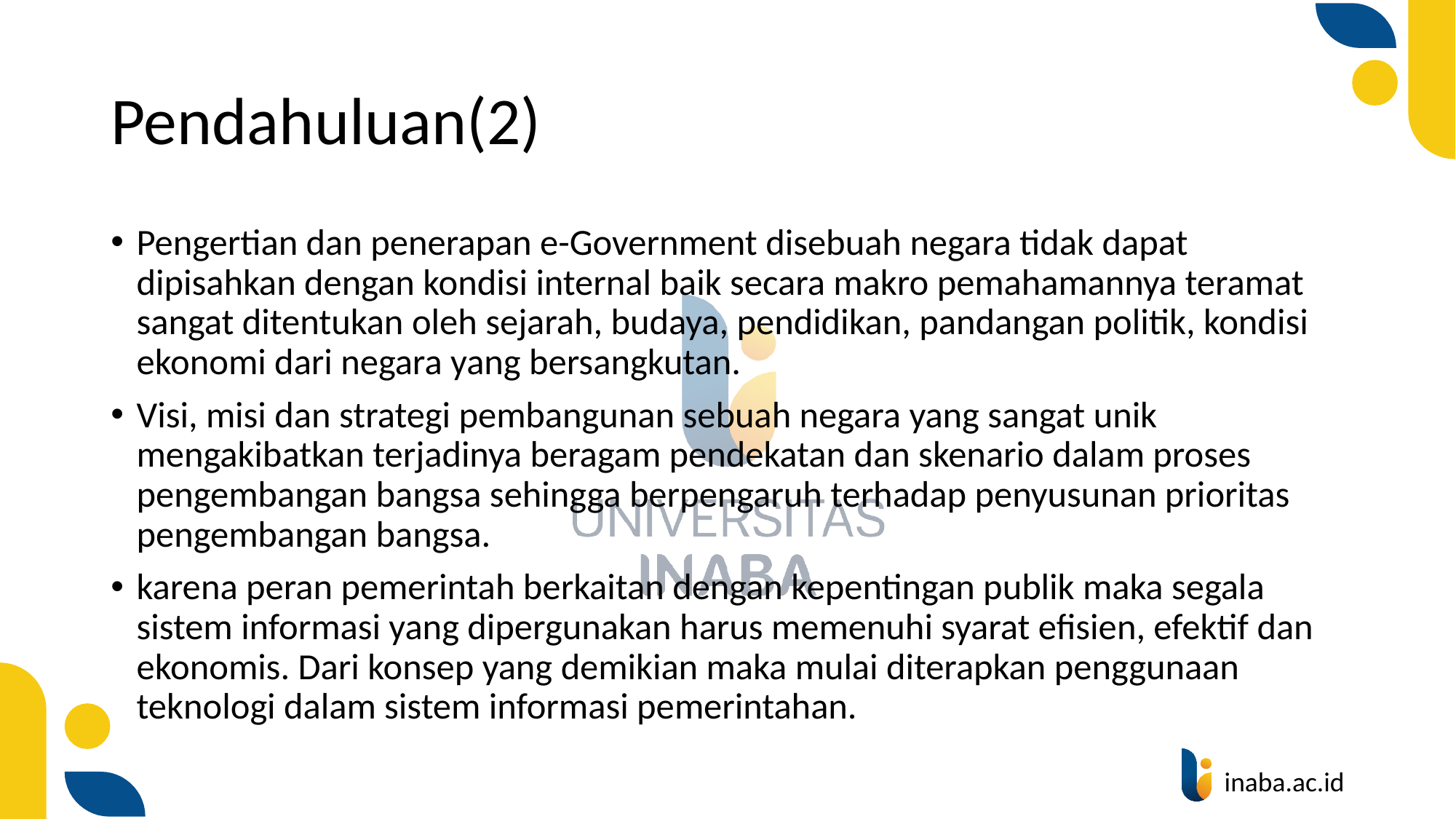

# Pendahuluan(2)
Pengertian dan penerapan e-Government disebuah negara tidak dapat dipisahkan dengan kondisi internal baik secara makro pemahamannya teramat sangat ditentukan oleh sejarah, budaya, pendidikan, pandangan politik, kondisi ekonomi dari negara yang bersangkutan.
Visi, misi dan strategi pembangunan sebuah negara yang sangat unik mengakibatkan terjadinya beragam pendekatan dan skenario dalam proses pengembangan bangsa sehingga berpengaruh terhadap penyusunan prioritas pengembangan bangsa.
karena peran pemerintah berkaitan dengan kepentingan publik maka segala sistem informasi yang dipergunakan harus memenuhi syarat efisien, efektif dan ekonomis. Dari konsep yang demikian maka mulai diterapkan penggunaan teknologi dalam sistem informasi pemerintahan.